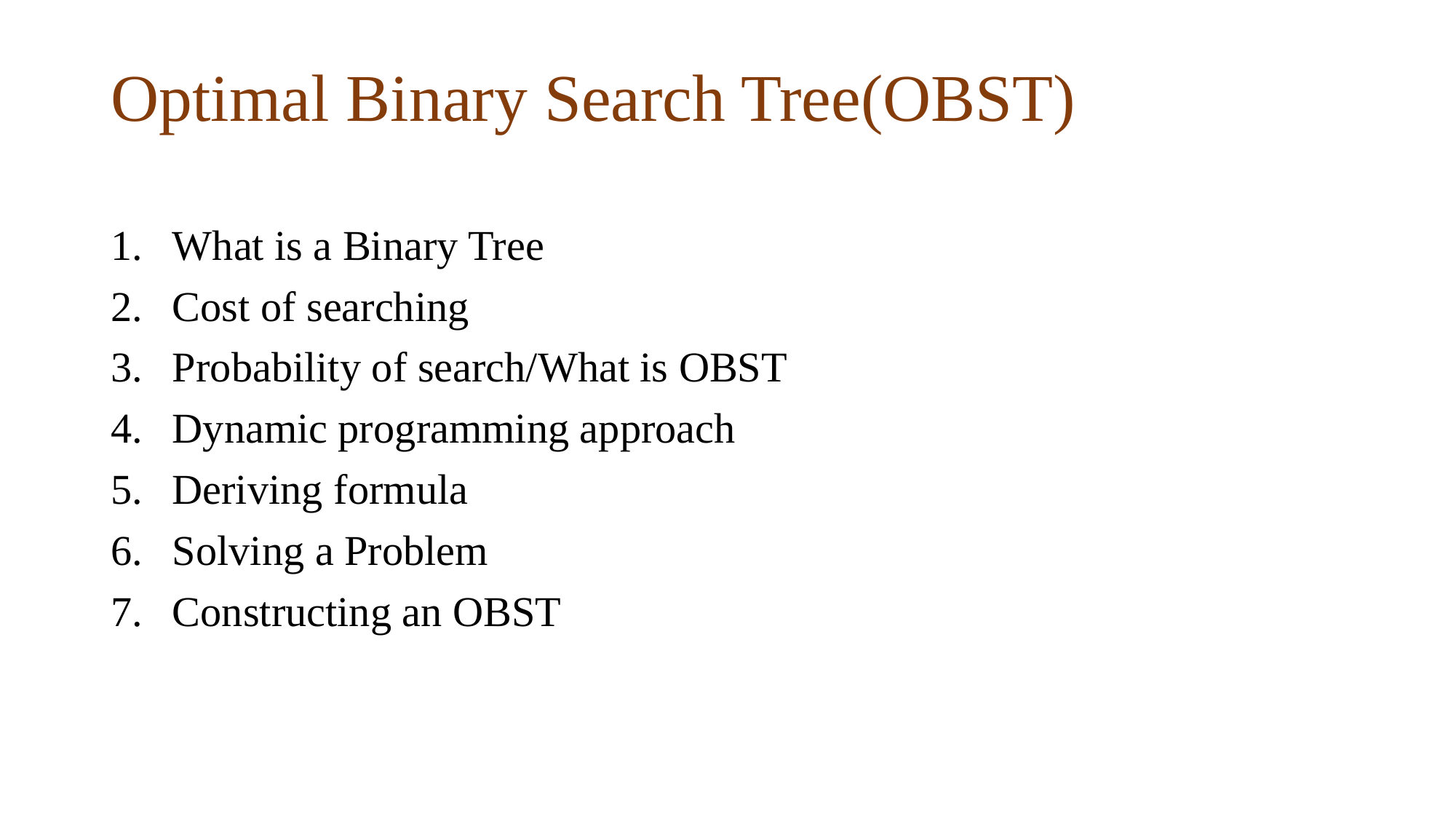

# Optimal Binary Search Tree(OBST)
What is a Binary Tree
Cost of searching
Probability of search/What is OBST
Dynamic programming approach
Deriving formula
Solving a Problem
Constructing an OBST